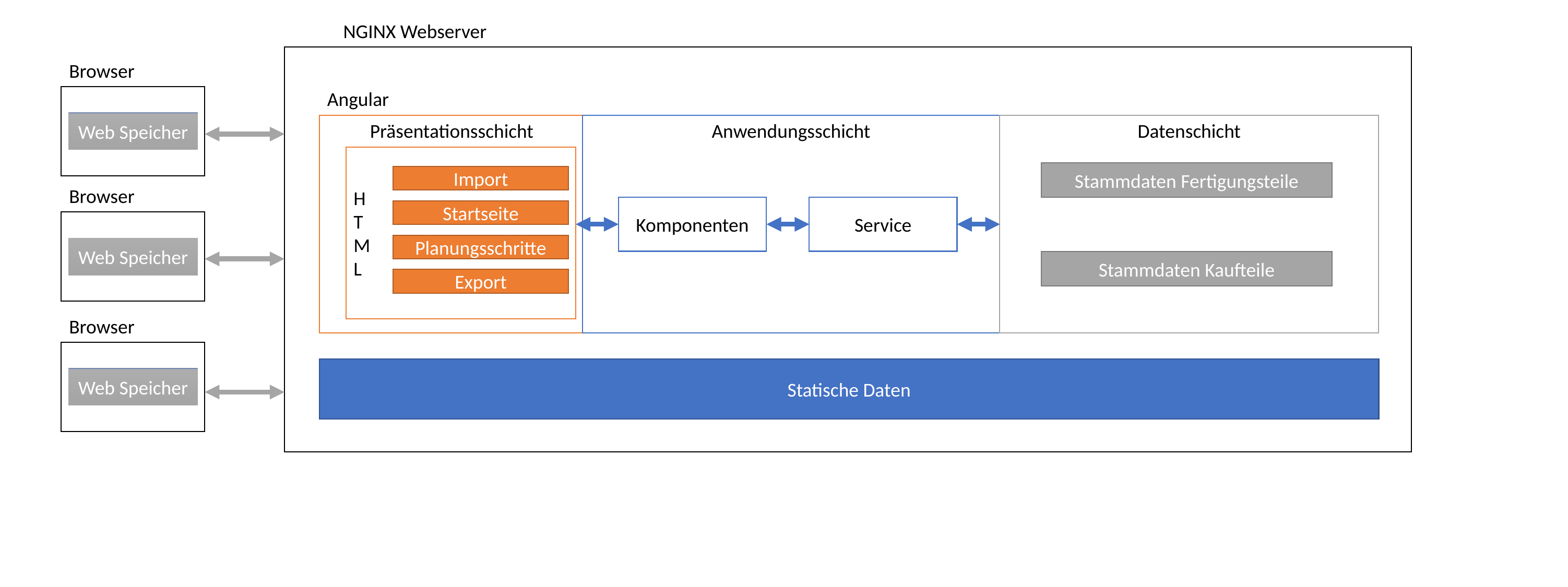

NGINX Webserver

Browser
Angular

Web Speicher
Datenschicht

Präsentationsschicht

Anwendungsschicht

H
T
M
L
Stammdaten Fertigungsteile
Import
Browser
Komponenten
Service
Startseite

Planungsschritte
Web Speicher
Stammdaten Kaufteile
Export
Browser

Statische Daten
Web Speicher